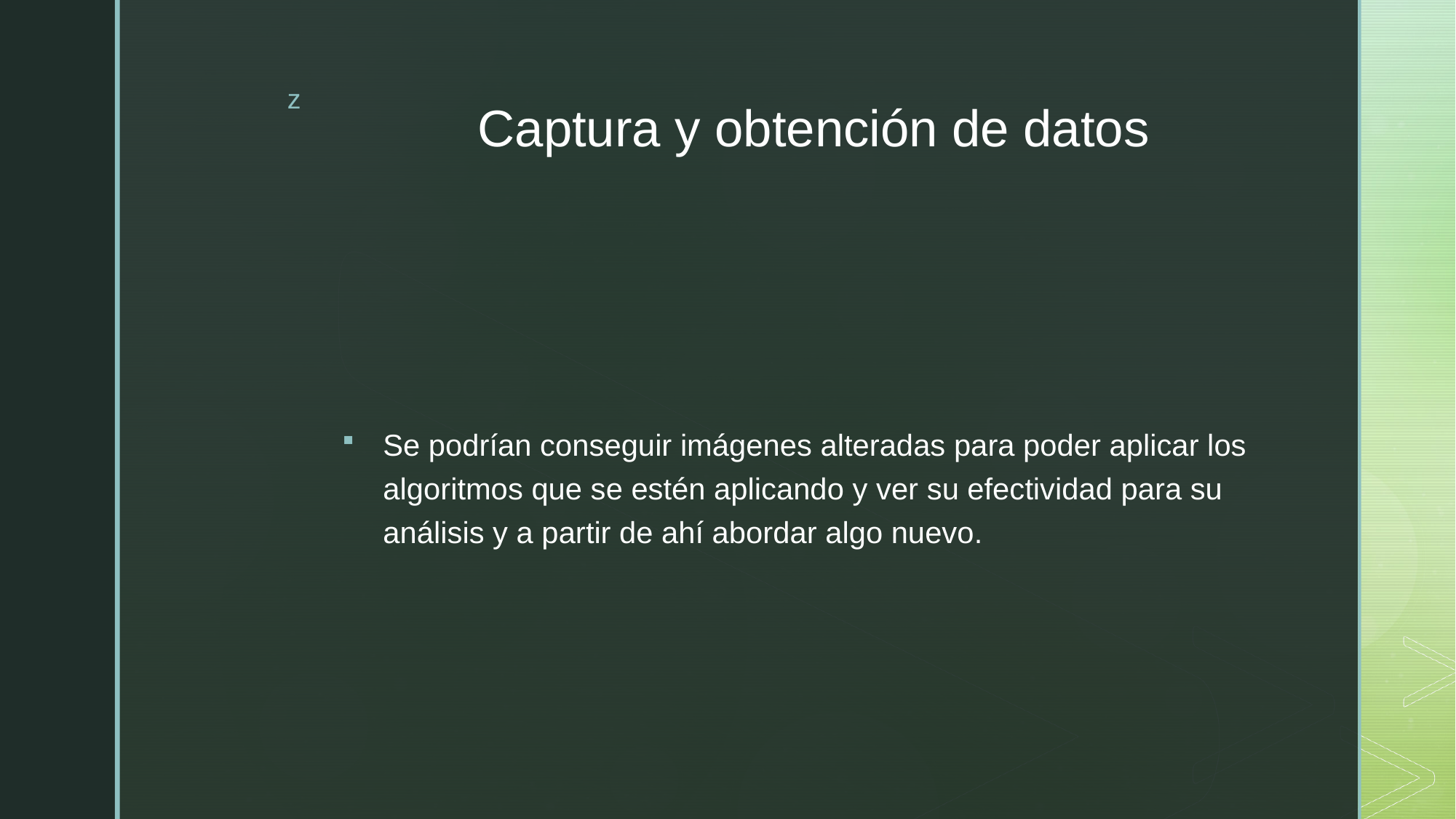

# Captura y obtención de datos
Se podrían conseguir imágenes alteradas para poder aplicar los algoritmos que se estén aplicando y ver su efectividad para su análisis y a partir de ahí abordar algo nuevo.